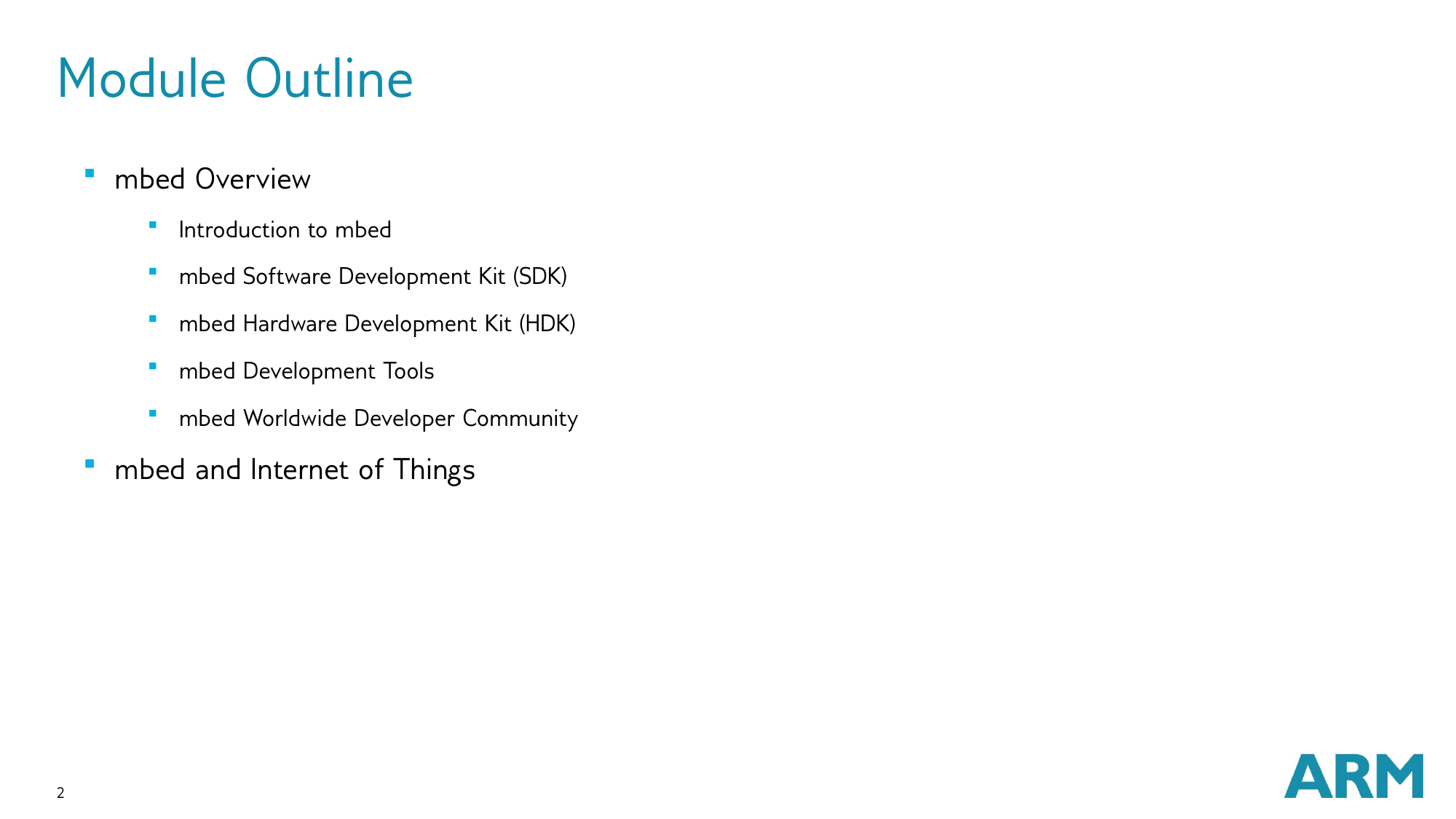

# Module Outline
mbed Overview
Introduction to mbed
mbed Software Development Kit (SDK)
mbed Hardware Development Kit (HDK)
mbed Development Tools
mbed Worldwide Developer Community
mbed and Internet of Things